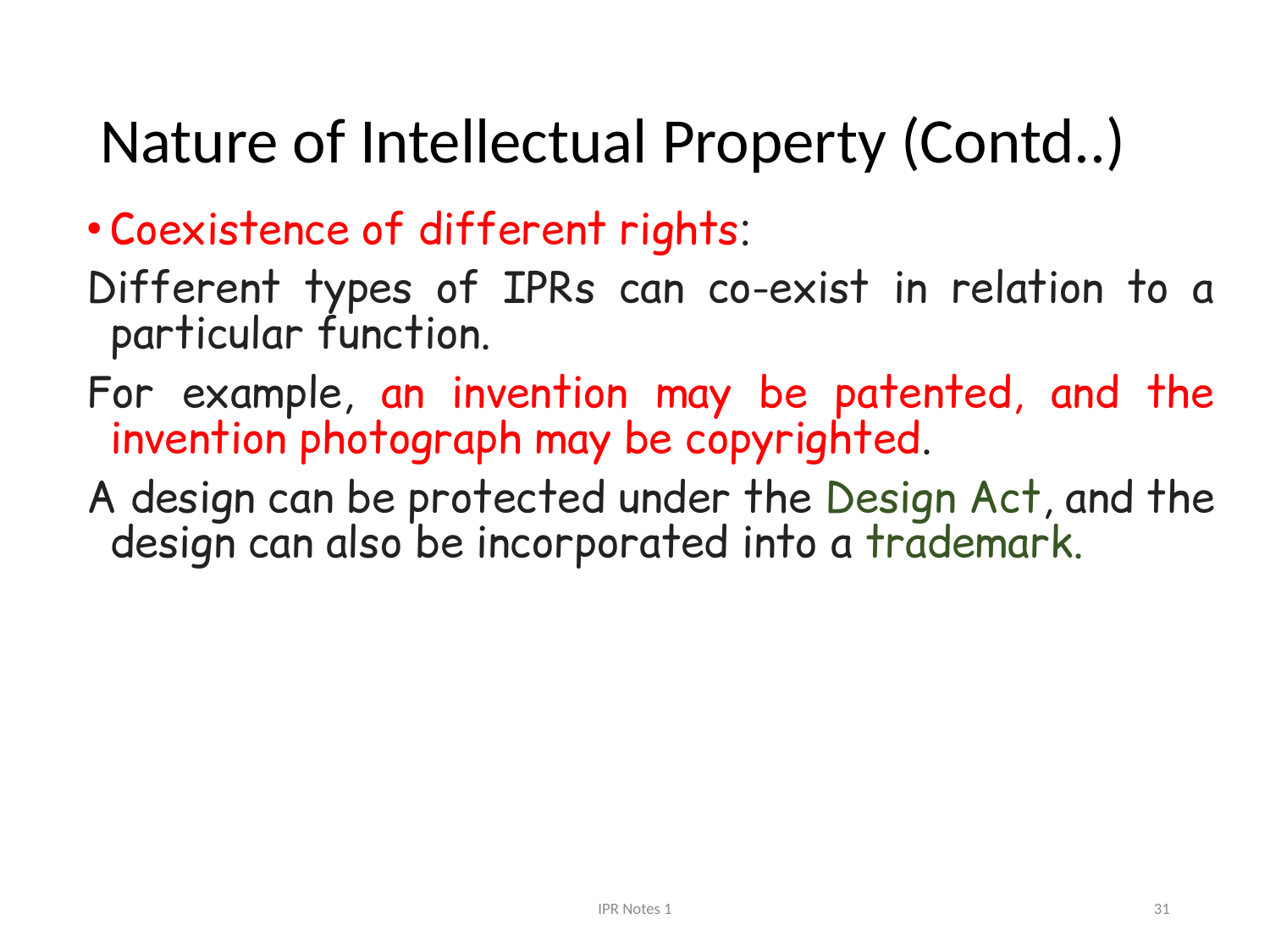

# Nature of Intellectual Property (Contd..)
Coexistence of different rights:
Different types of IPRs can co-exist in relation to a particular function.
For example, an invention may be patented, and the invention photograph may be copyrighted.
A design can be protected under the Design Act, and the design can also be incorporated into a trademark.
IPR Notes 1
31